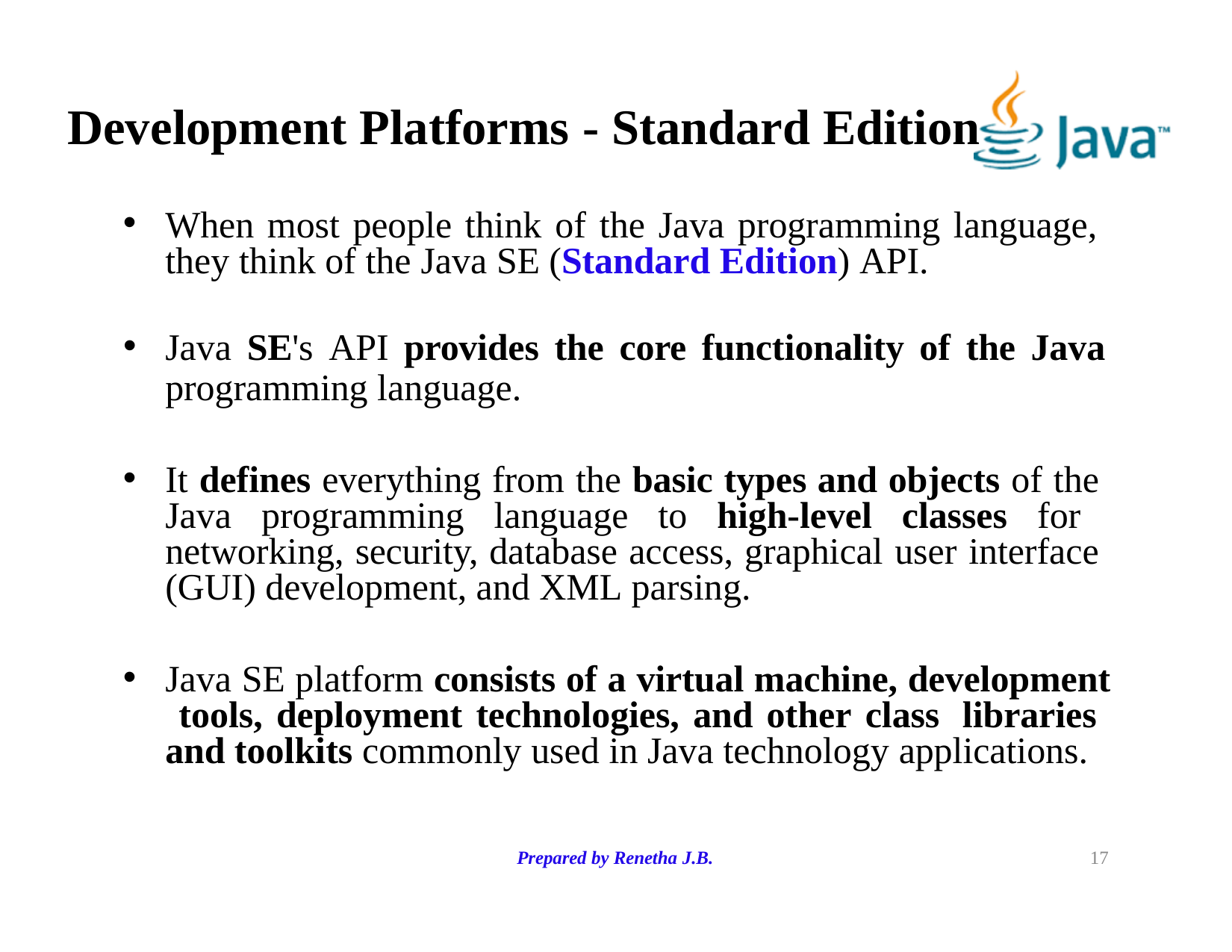

# Development Platforms - Standard Edition
When most people think of the Java programming language,  they think of the Java SE (Standard Edition) API.

Java SE's API provides the core functionality of the Java
programming language.

It defines everything from the basic types and objects of the  Java programming language to high-level classes for  networking, security, database access, graphical user interface  (GUI) development, and XML parsing.

Java SE platform consists of a virtual machine, development  tools, deployment technologies, and other class libraries  and toolkits commonly used in Java technology applications.

Prepared by Renetha J.B.
17